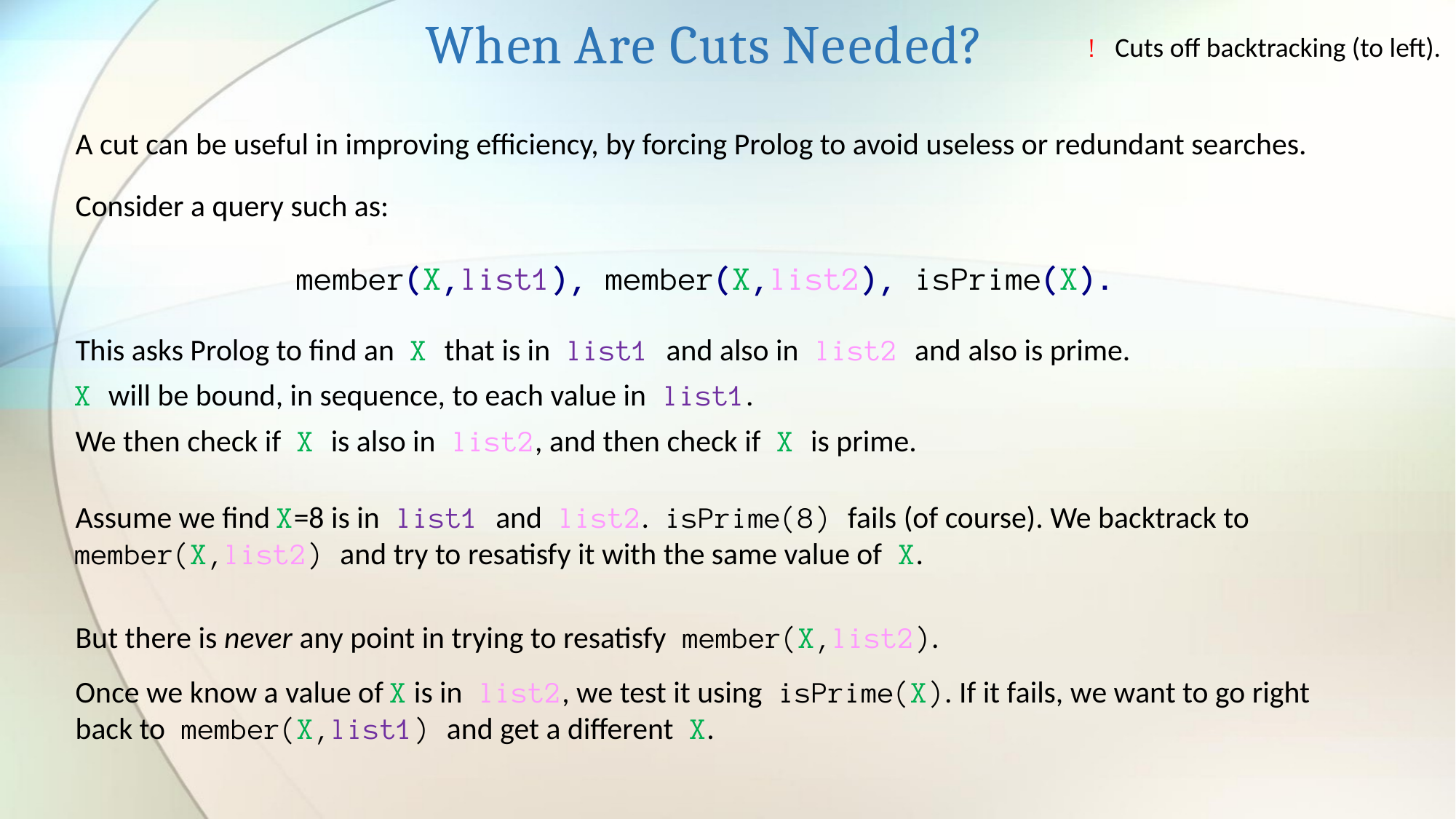

When Are Cuts Needed?
! Cuts off backtracking (to left).
A cut can be useful in improving efficiency, by forcing Prolog to avoid useless or redundant searches.
Consider a query such as:
member(X,list1), member(X,list2), isPrime(X).
This asks Prolog to find an X that is in list1 and also in list2 and also is prime.
X will be bound, in sequence, to each value in list1.
We then check if X is also in list2, and then check if X is prime.
Assume we find X=8 is in list1 and list2. isPrime(8) fails (of course). We backtrack to member(X,list2) and try to resatisfy it with the same value of X.
But there is never any point in trying to resatisfy member(X,list2).
Once we know a value of X is in list2, we test it using isPrime(X). If it fails, we want to go right back to member(X,list1) and get a different X.